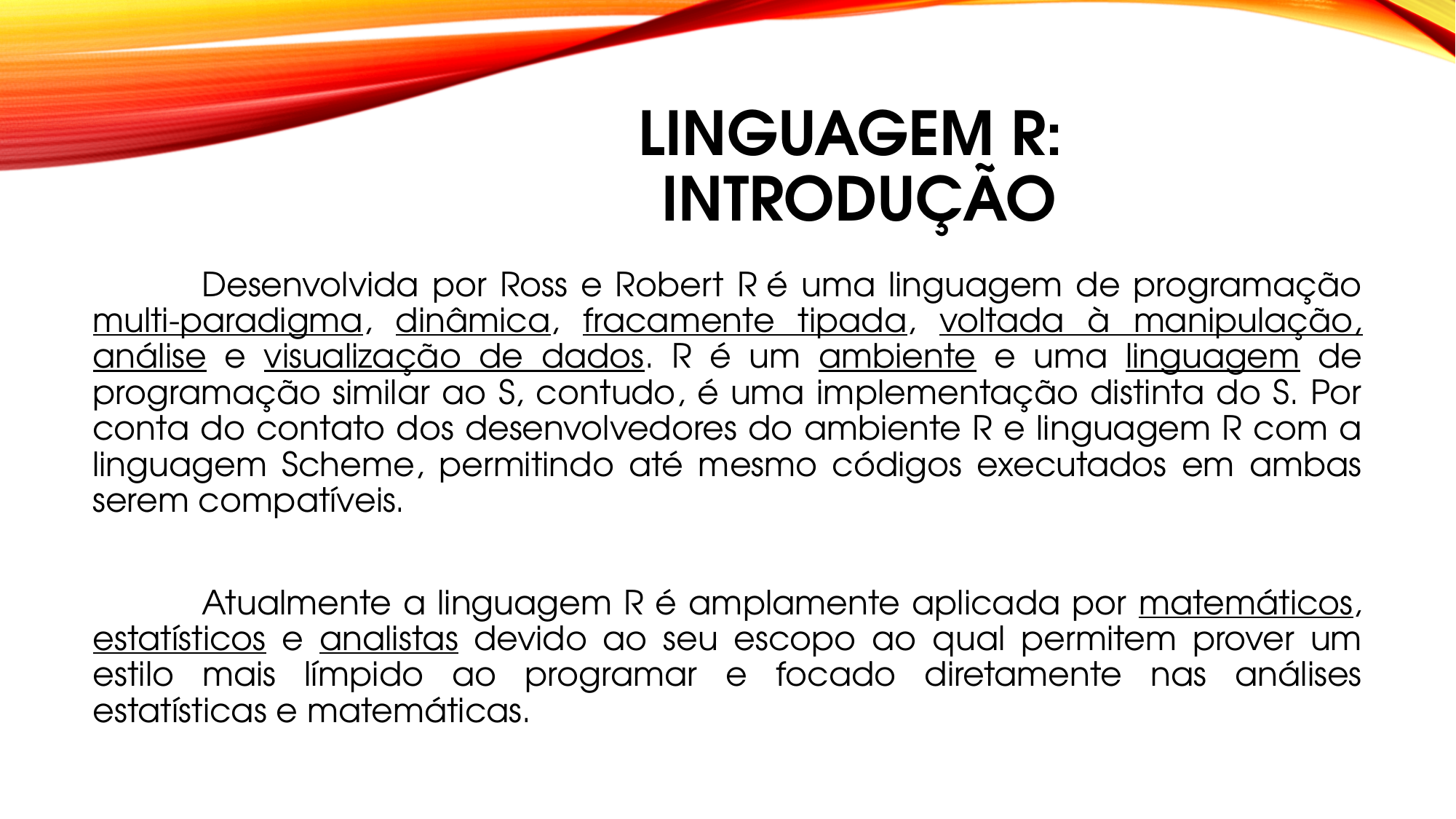

# Linguagem R: Introdução
	Desenvolvida por Ross e Robert R é uma linguagem de programação multi-paradigma, dinâmica, fracamente tipada, voltada à manipulação, análise e visualização de dados. R é um ambiente e uma linguagem de programação similar ao S, contudo, é uma implementação distinta do S. Por conta do contato dos desenvolvedores do ambiente R e linguagem R com a linguagem Scheme, permitindo até mesmo códigos executados em ambas serem compatíveis.

	Atualmente a linguagem R é amplamente aplicada por matemáticos, estatísticos e analistas devido ao seu escopo ao qual permitem prover um estilo mais límpido ao programar e focado diretamente nas análises estatísticas e matemáticas.